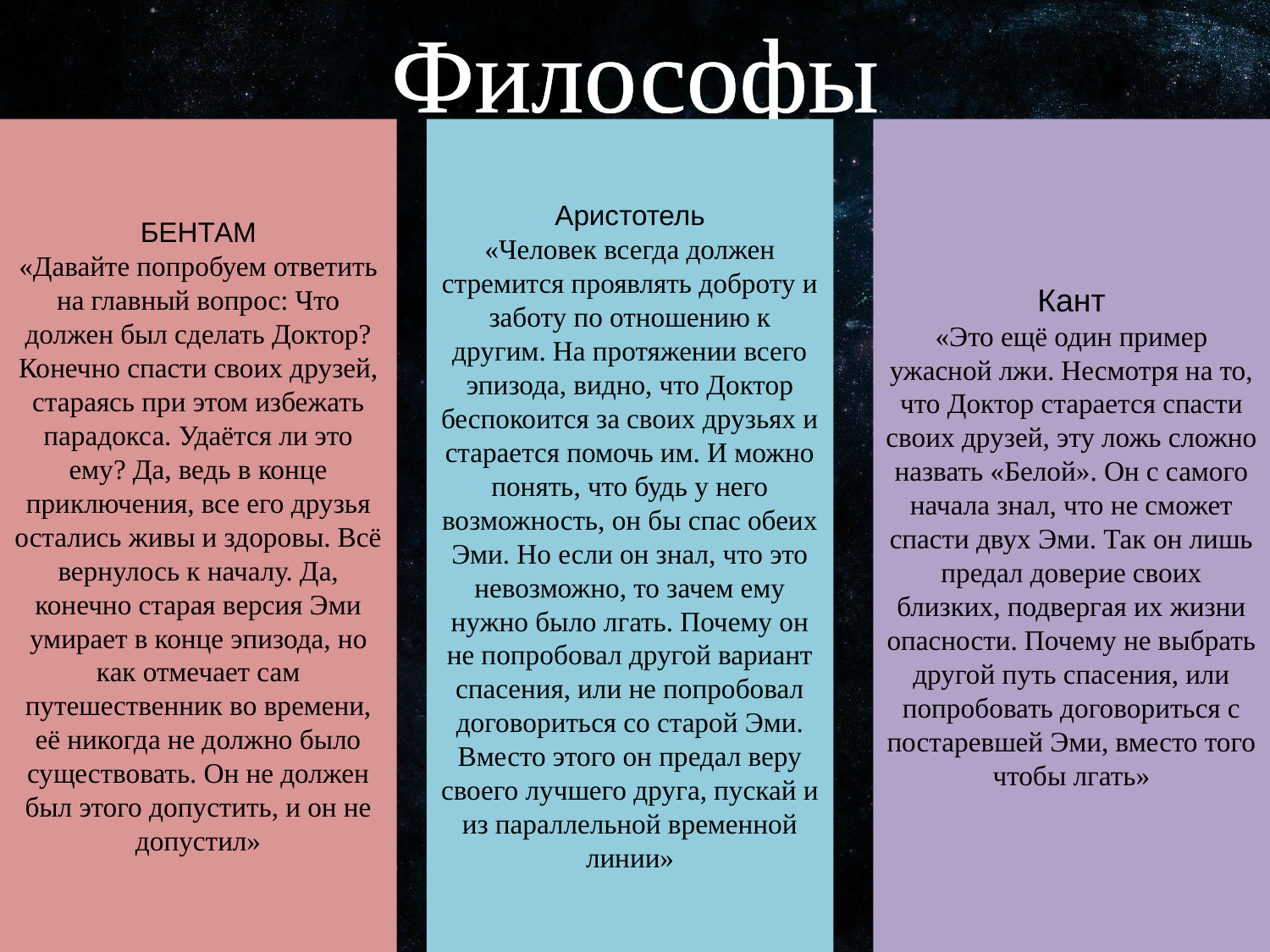

Философы
#
БЕНТАМ
«Давайте попробуем ответить на главный вопрос: Что должен был сделать Доктор? Конечно спасти своих друзей, стараясь при этом избежать парадокса. Удаётся ли это ему? Да, ведь в конце приключения, все его друзья остались живы и здоровы. Всё вернулось к началу. Да, конечно старая версия Эми умирает в конце эпизода, но как отмечает сам путешественник во времени, её никогда не должно было существовать. Он не должен был этого допустить, и он не допустил»
Аристотель
«Человек всегда должен стремится проявлять доброту и заботу по отношению к другим. На протяжении всего эпизода, видно, что Доктор беспокоится за своих друзьях и старается помочь им. И можно понять, что будь у него возможность, он бы спас обеих Эми. Но если он знал, что это невозможно, то зачем ему нужно было лгать. Почему он не попробовал другой вариант спасения, или не попробовал договориться со старой Эми. Вместо этого он предал веру своего лучшего друга, пускай и из параллельной временной линии»
Кант
«Это ещё один пример ужасной лжи. Несмотря на то, что Доктор старается спасти своих друзей, эту ложь сложно назвать «Белой». Он с самого начала знал, что не сможет спасти двух Эми. Так он лишь предал доверие своих близких, подвергая их жизни опасности. Почему не выбрать другой путь спасения, или попробовать договориться с постаревшей Эми, вместо того чтобы лгать»